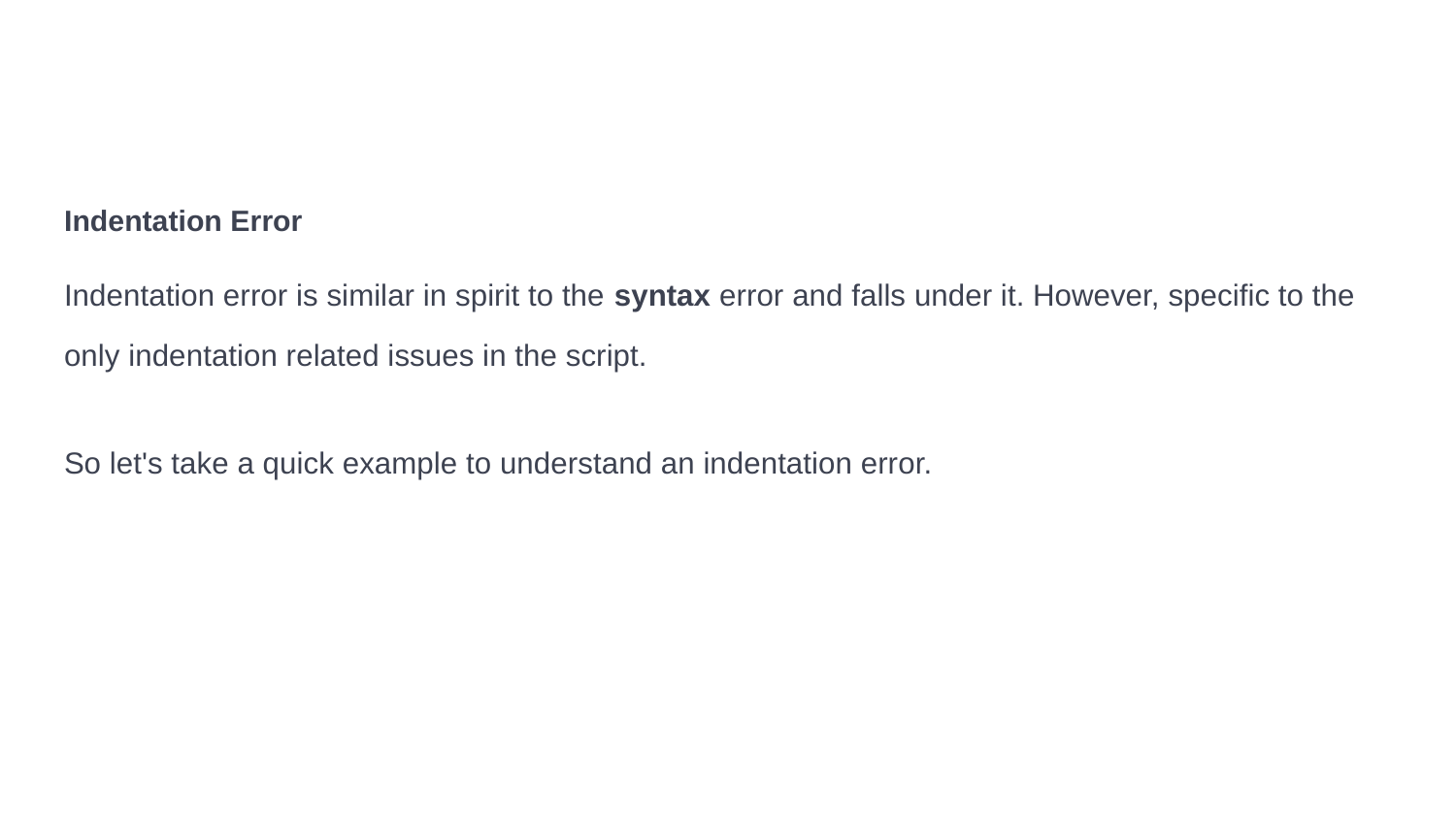

#
Indentation Error
Indentation error is similar in spirit to the syntax error and falls under it. However, specific to the only indentation related issues in the script.
So let's take a quick example to understand an indentation error.